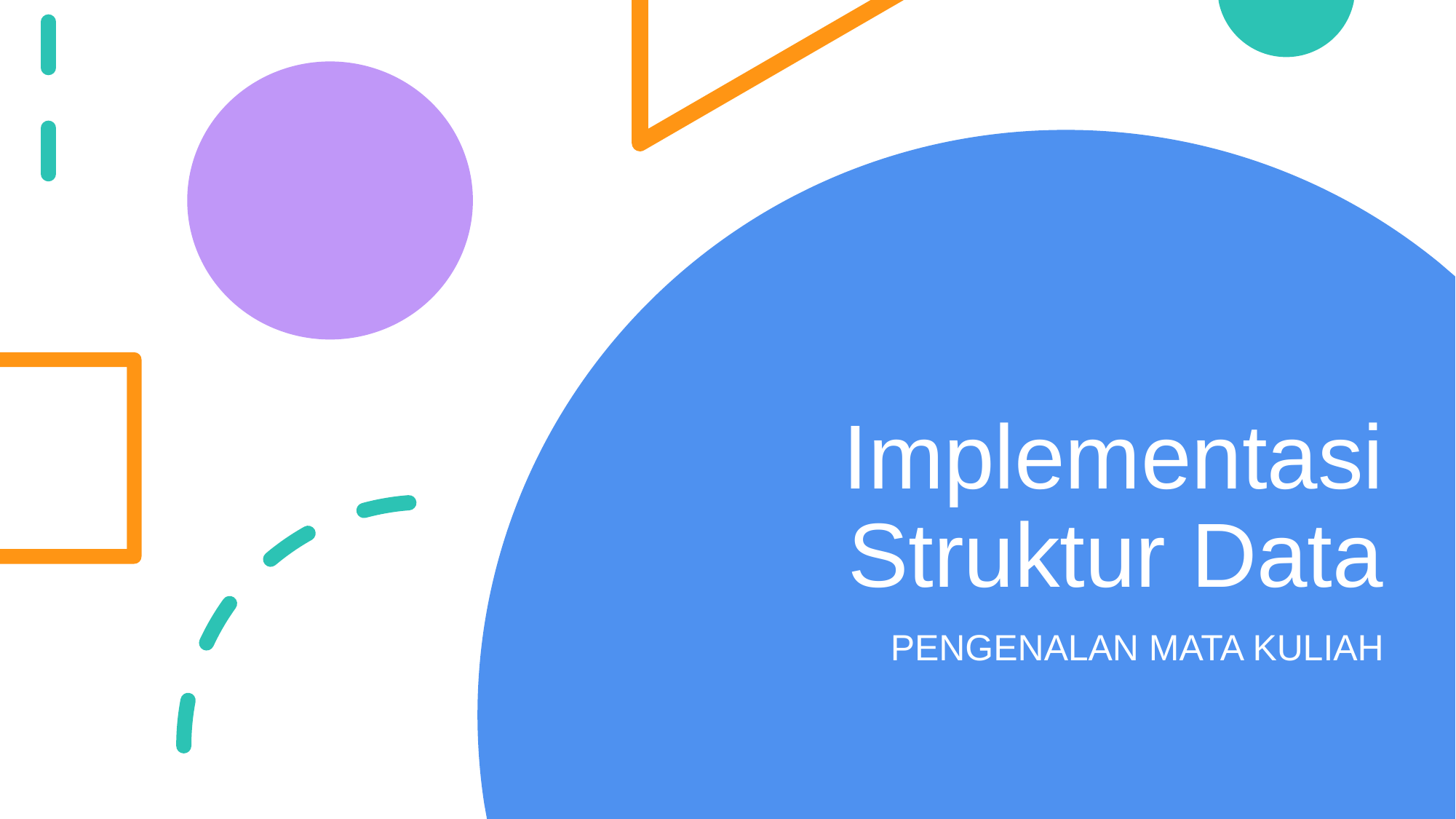

# Implementasi Struktur Data
PENGENALAN MATA KULIAH